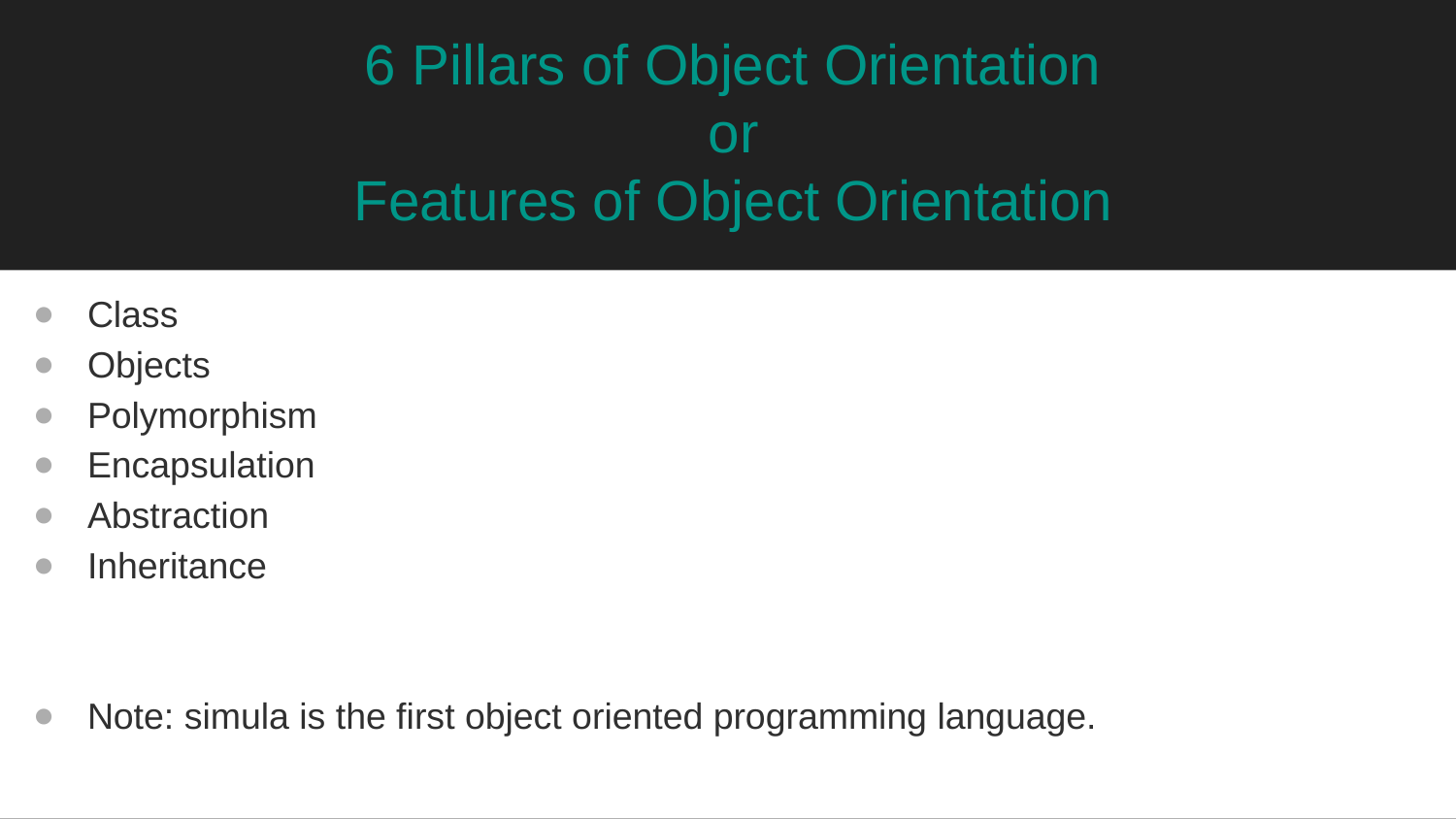

# 6 Pillars of Object Orientation or Features of Object Orientation
Class
Objects
Polymorphism
Encapsulation
Abstraction
Inheritance

Note: simula is the first object oriented programming language.